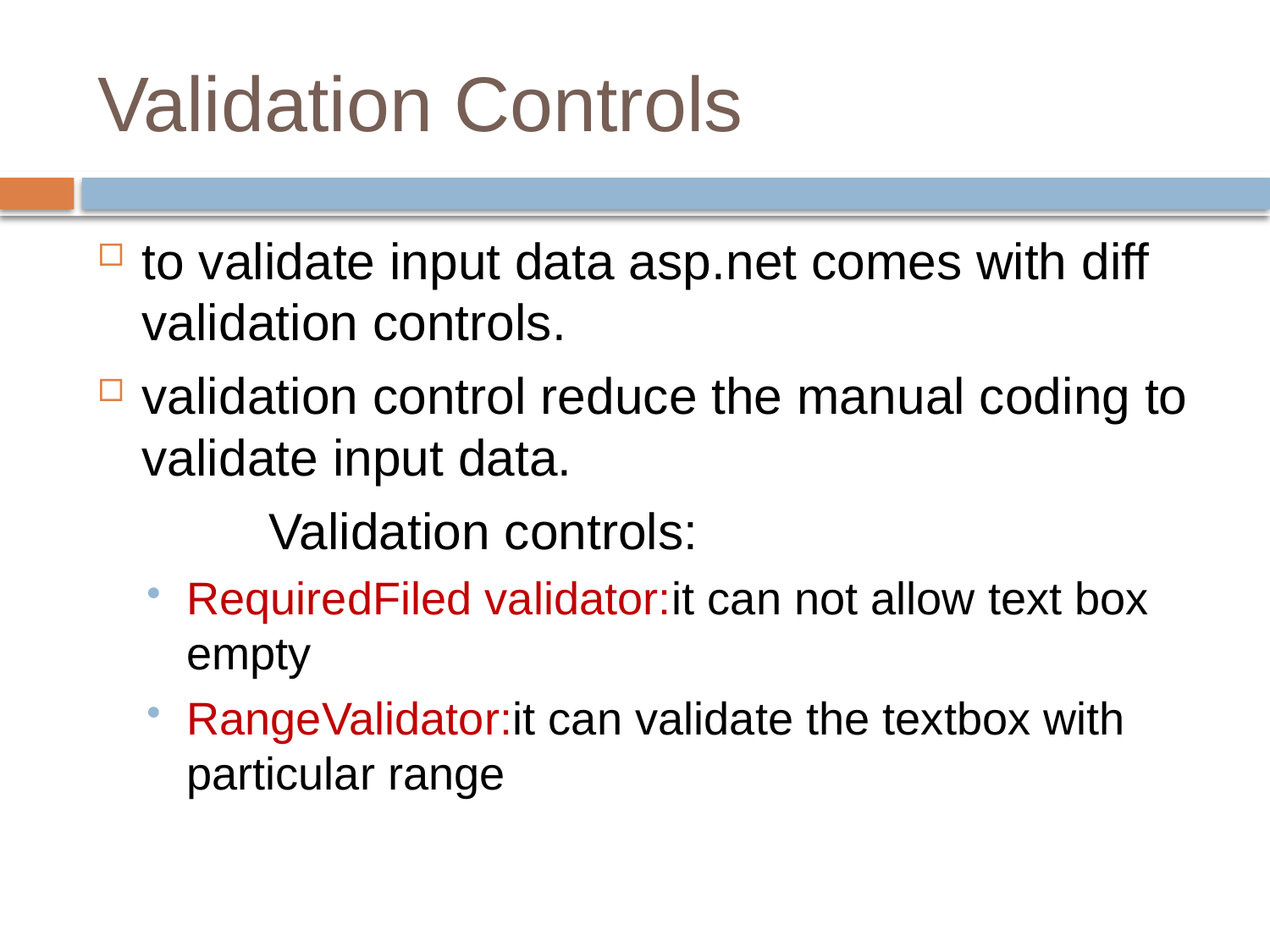

# Validation Controls
to validate input data asp.net comes with diff validation controls.
validation control reduce the manual coding to validate input data.
		Validation controls:
RequiredFiled validator:it can not allow text box empty
RangeValidator:it can validate the textbox with particular range